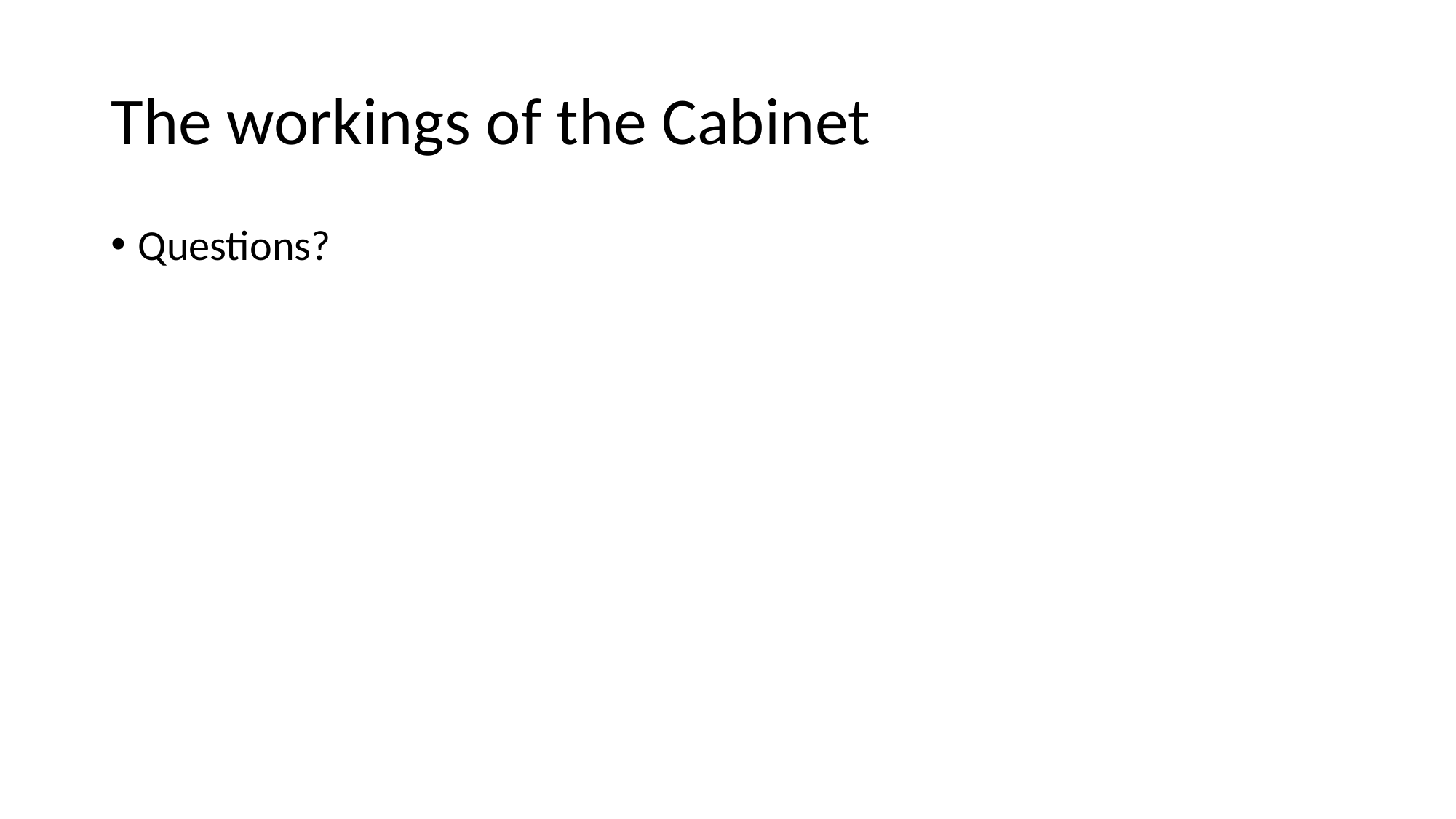

# The workings of the Cabinet
Questions?